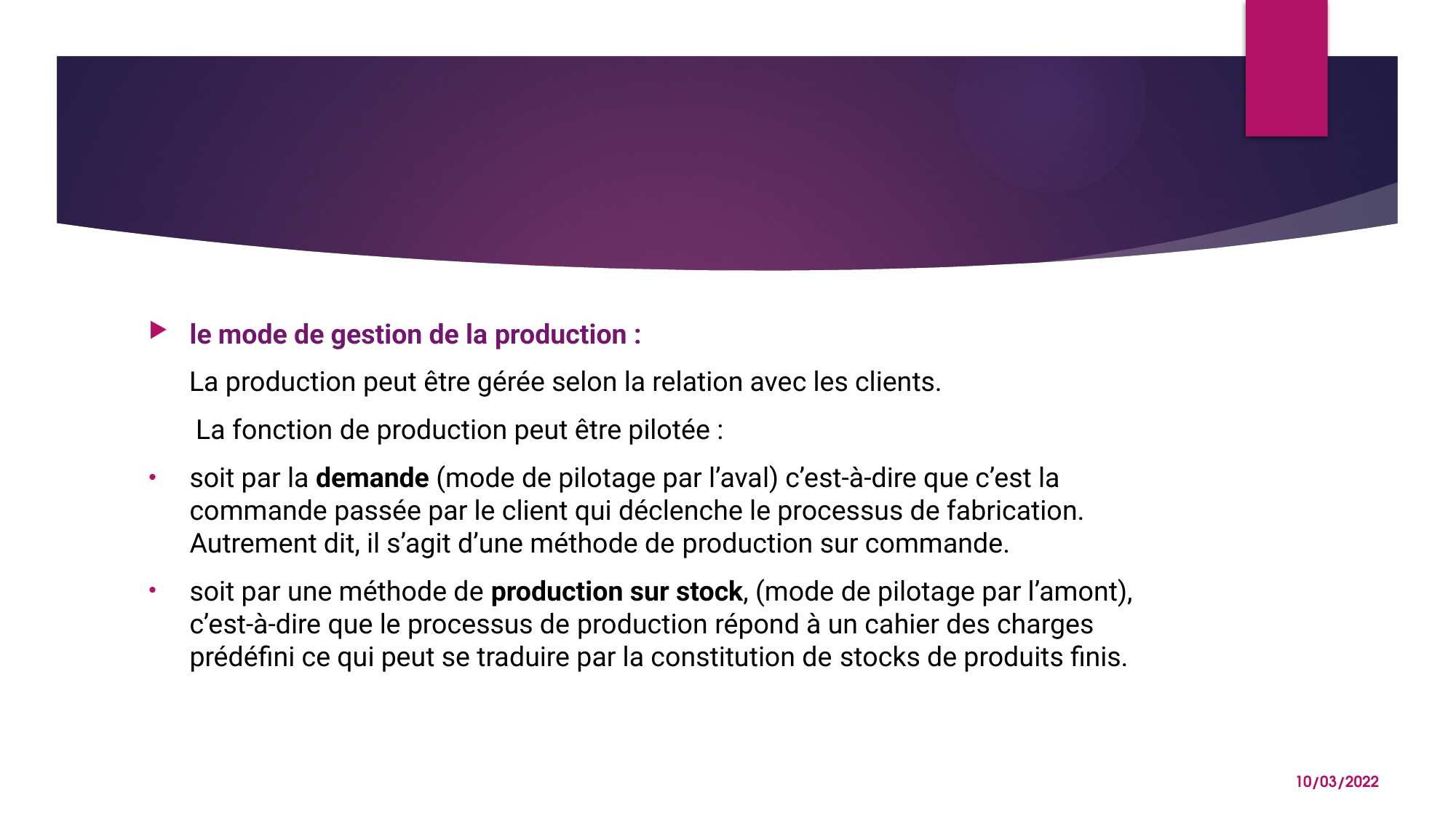

le mode de gestion de la production :
      La production peut être gérée selon la relation avec les clients.
       La fonction de production peut être pilotée :
soit par la demande (mode de pilotage par l’aval) c’est-à-dire que c’est la commande passée par le client qui déclenche le processus de fabrication.  Autrement dit, il s’agit d’une méthode de production sur commande.
soit par une méthode de production sur stock, (mode de pilotage par l’amont), c’est-à-dire que le processus de production répond à un cahier des charges prédéfini ce qui peut se traduire par la constitution de stocks de produits finis.

10/03/2022